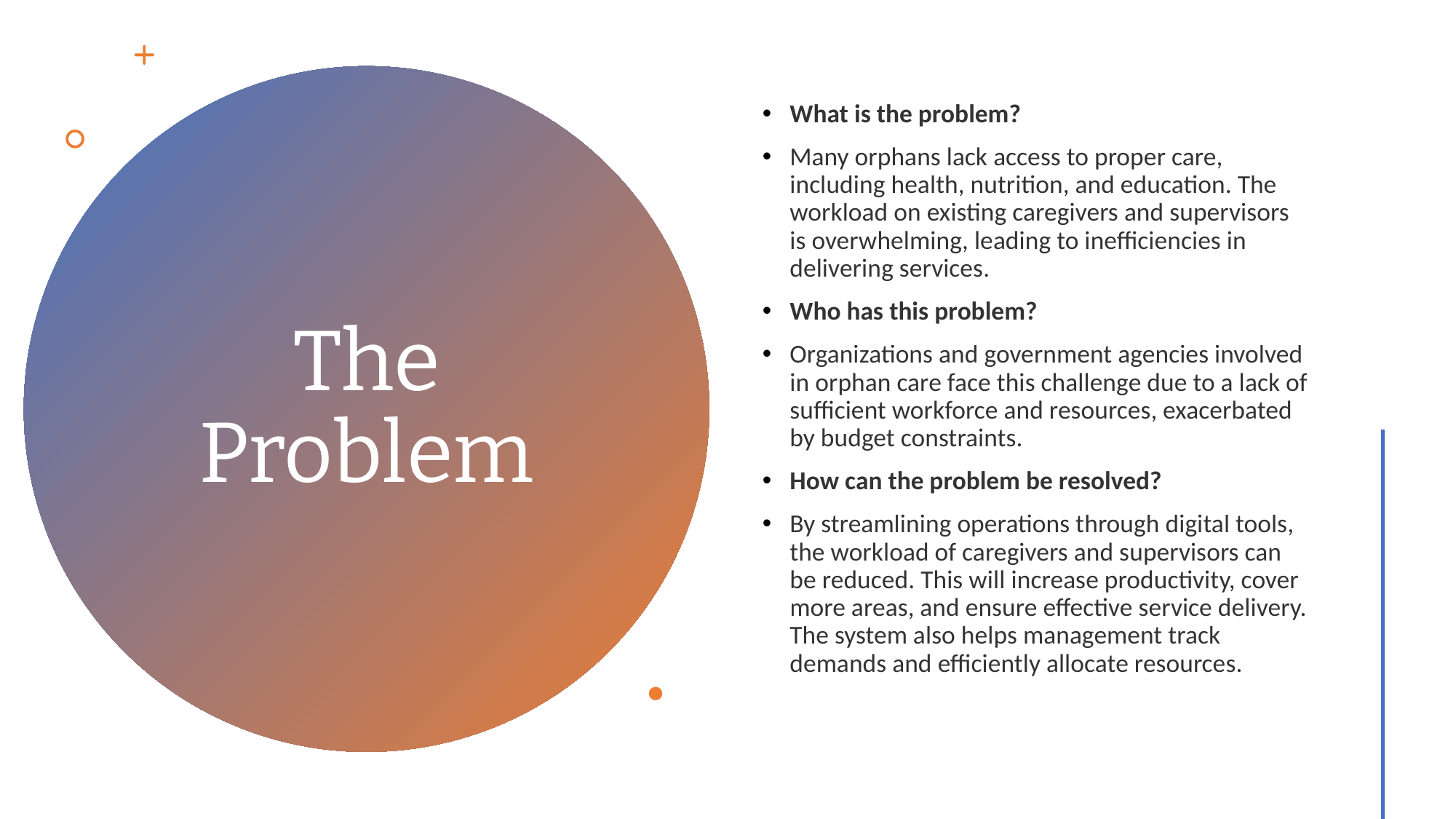

What is the problem?
Many orphans lack access to proper care, including health, nutrition, and education. The workload on existing caregivers and supervisors is overwhelming, leading to inefficiencies in delivering services.
Who has this problem?
Organizations and government agencies involved in orphan care face this challenge due to a lack of sufficient workforce and resources, exacerbated by budget constraints.
How can the problem be resolved?
By streamlining operations through digital tools, the workload of caregivers and supervisors can be reduced. This will increase productivity, cover more areas, and ensure effective service delivery. The system also helps management track demands and efficiently allocate resources.

# The Problem